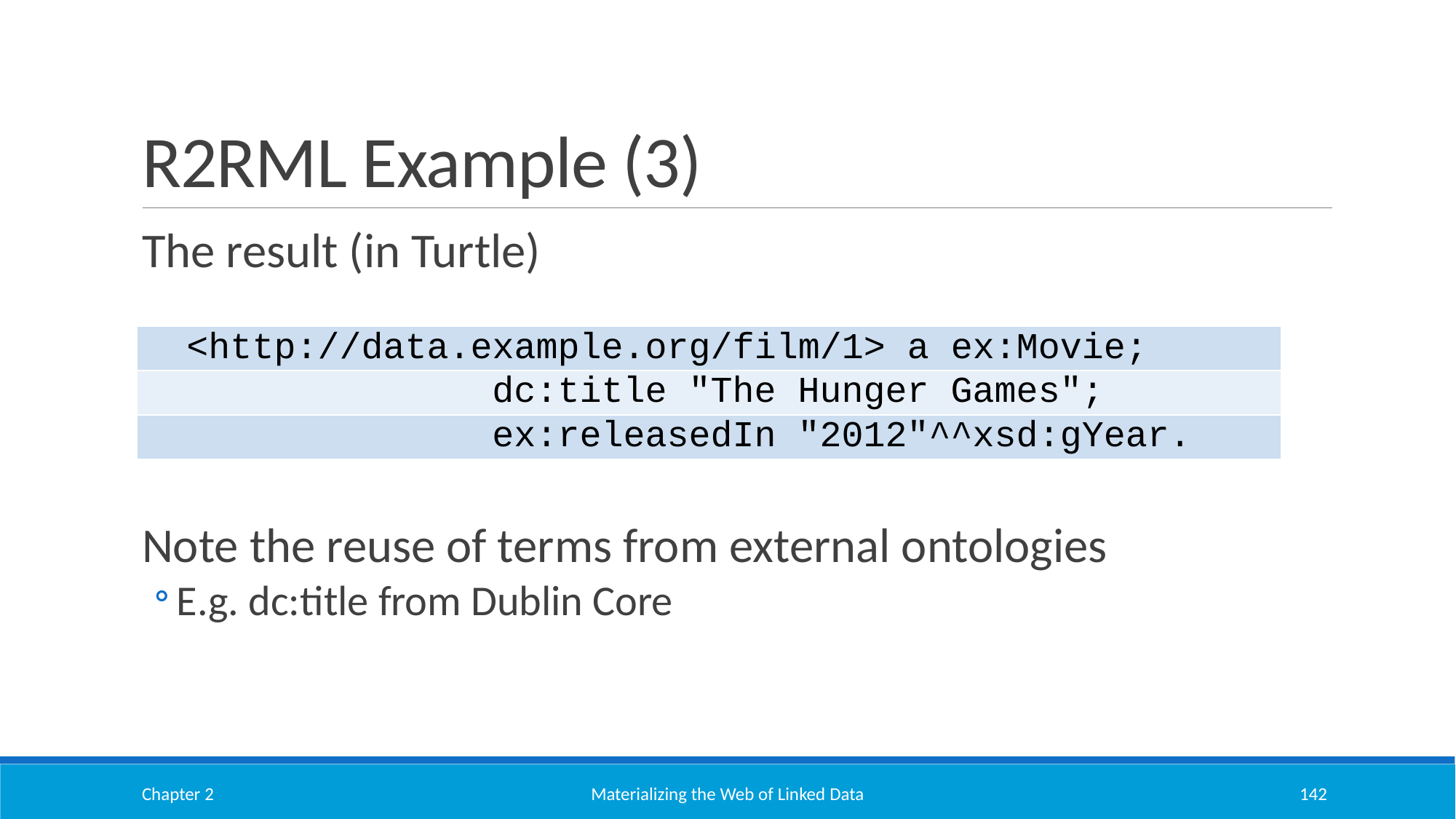

# R2RML Example (3)
The result (in Turtle)

Note the reuse of terms from external ontologies
E.g. dc:title from Dublin Core

| <http://data.example.org/film/1> a ex:Movie; |
| --- |
| dc:title "The Hunger Games"; |
| ex:releasedIn "2012"^^xsd:gYear. |
Chapter 2
Materializing the Web of Linked Data
142